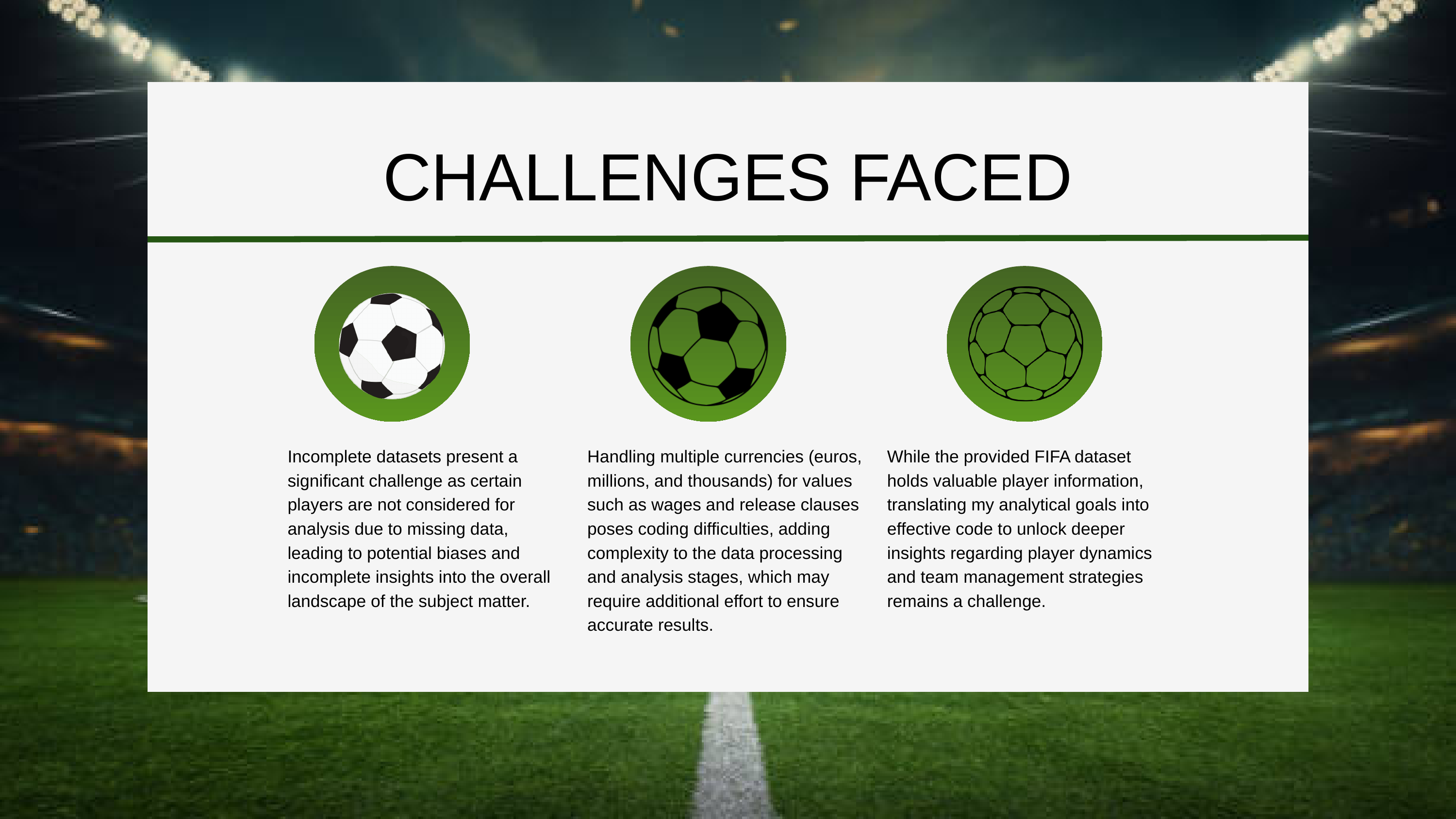

CHALLENGES FACED

Incomplete datasets present a significant challenge as certain players are not considered for analysis due to missing data, leading to potential biases and incomplete insights into the overall landscape of the subject matter.

Handling multiple currencies (euros, millions, and thousands) for values such as wages and release clauses poses coding difficulties, adding complexity to the data processing and analysis stages, which may require additional effort to ensure accurate results.
While the provided FIFA dataset holds valuable player information, translating my analytical goals into effective code to unlock deeper insights regarding player dynamics and team management strategies remains a challenge.